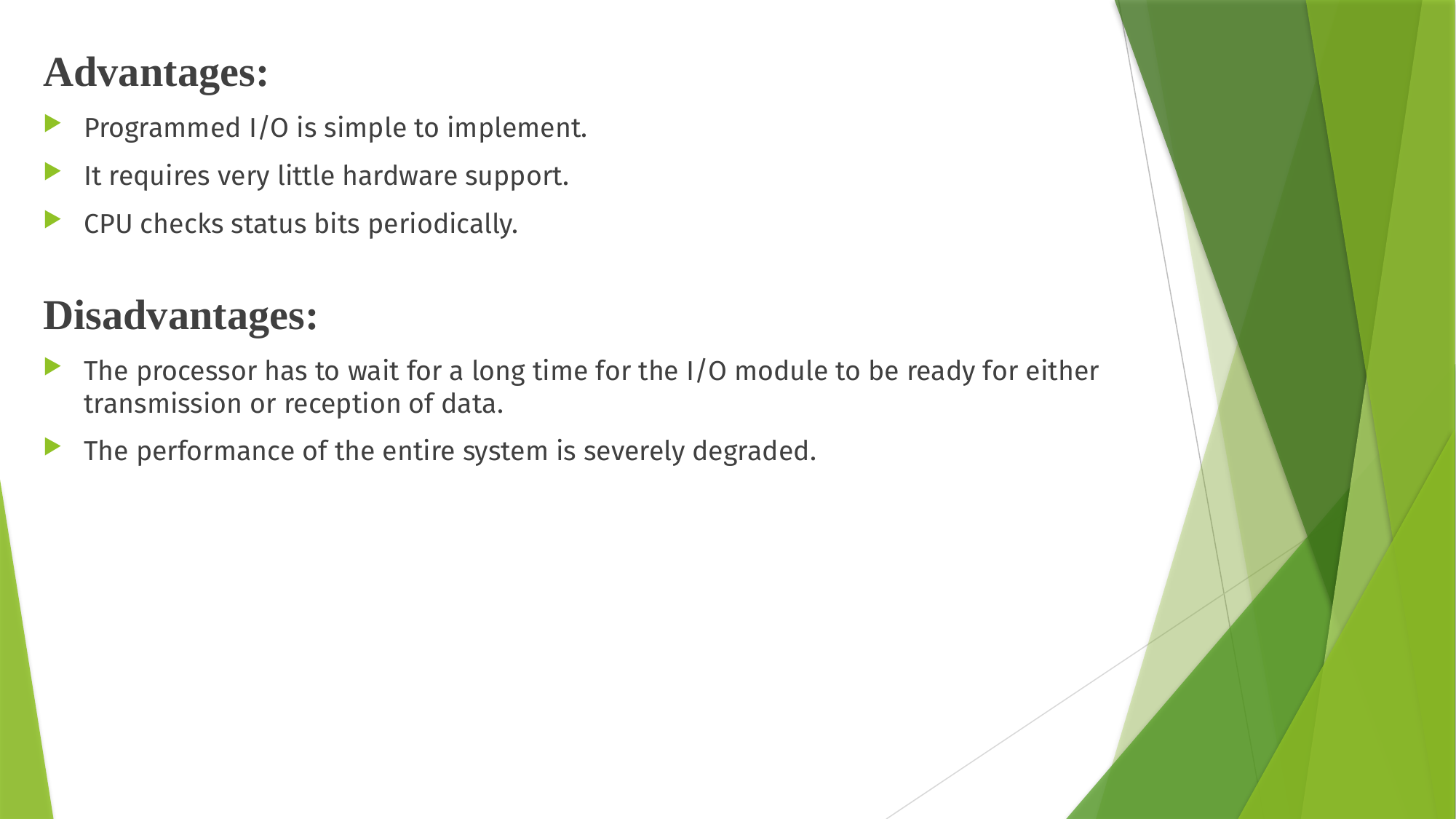

Advantages:
Programmed I/O is simple to implement.
It requires very little hardware support.
CPU checks status bits periodically.
Disadvantages:
The processor has to wait for a long time for the I/O module to be ready for either transmission or reception of data.
The performance of the entire system is severely degraded.